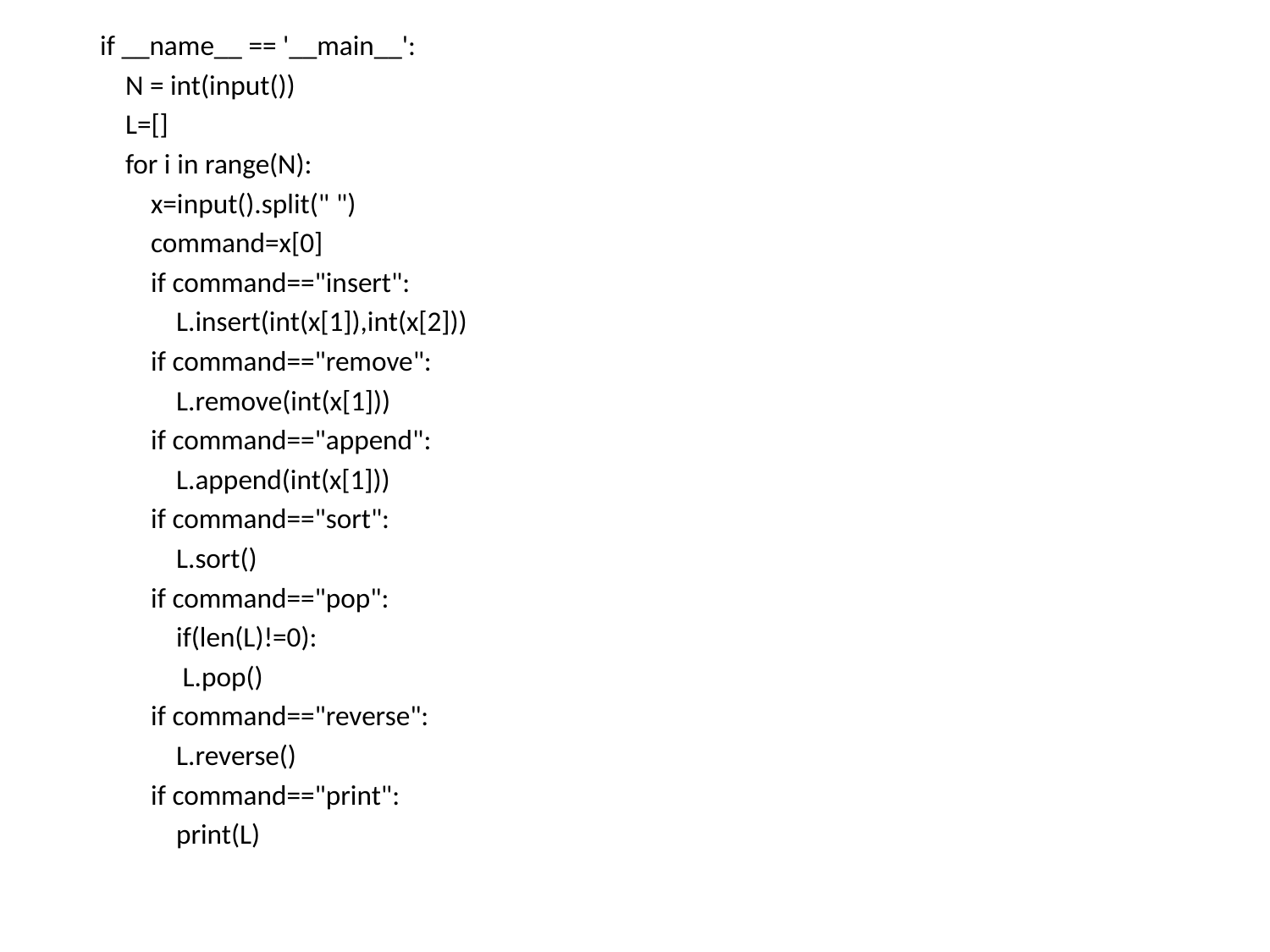

if __name__ == '__main__':
    N = int(input())
    L=[]
    for i in range(N):
        x=input().split(" ")
        command=x[0]
        if command=="insert":
            L.insert(int(x[1]),int(x[2]))
        if command=="remove":
            L.remove(int(x[1]))
        if command=="append":
            L.append(int(x[1]))
        if command=="sort":
            L.sort()
        if command=="pop":
            if(len(L)!=0):
             L.pop()
        if command=="reverse":
            L.reverse()
        if command=="print":
            print(L)
#